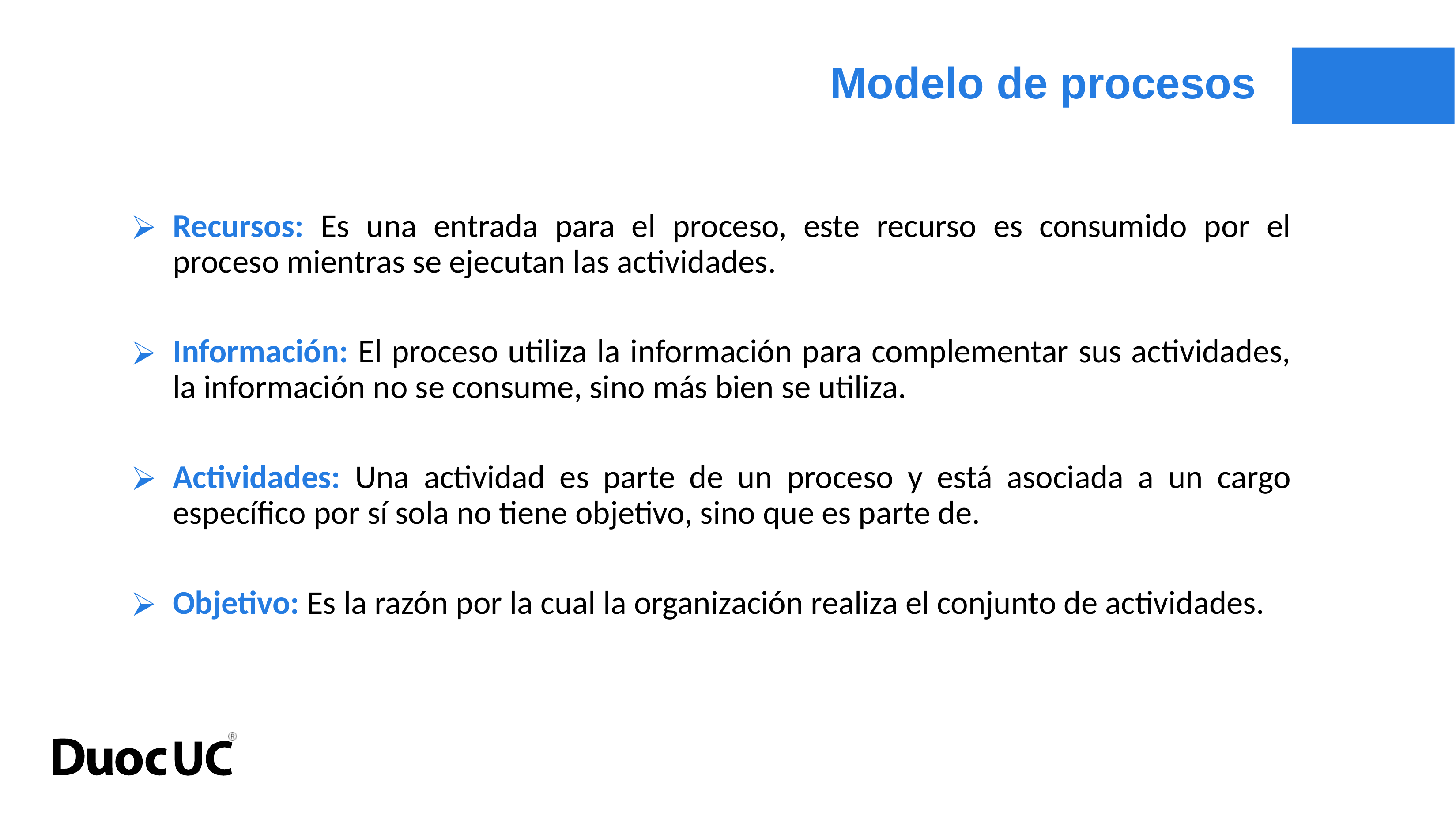

Modelo de procesos
Recursos: Es una entrada para el proceso, este recurso es consumido por el proceso mientras se ejecutan las actividades.

Información: El proceso utiliza la información para complementar sus actividades, la información no se consume, sino más bien se utiliza.

Actividades: Una actividad es parte de un proceso y está asociada a un cargo específico por sí sola no tiene objetivo, sino que es parte de.

Objetivo: Es la razón por la cual la organización realiza el conjunto de actividades.